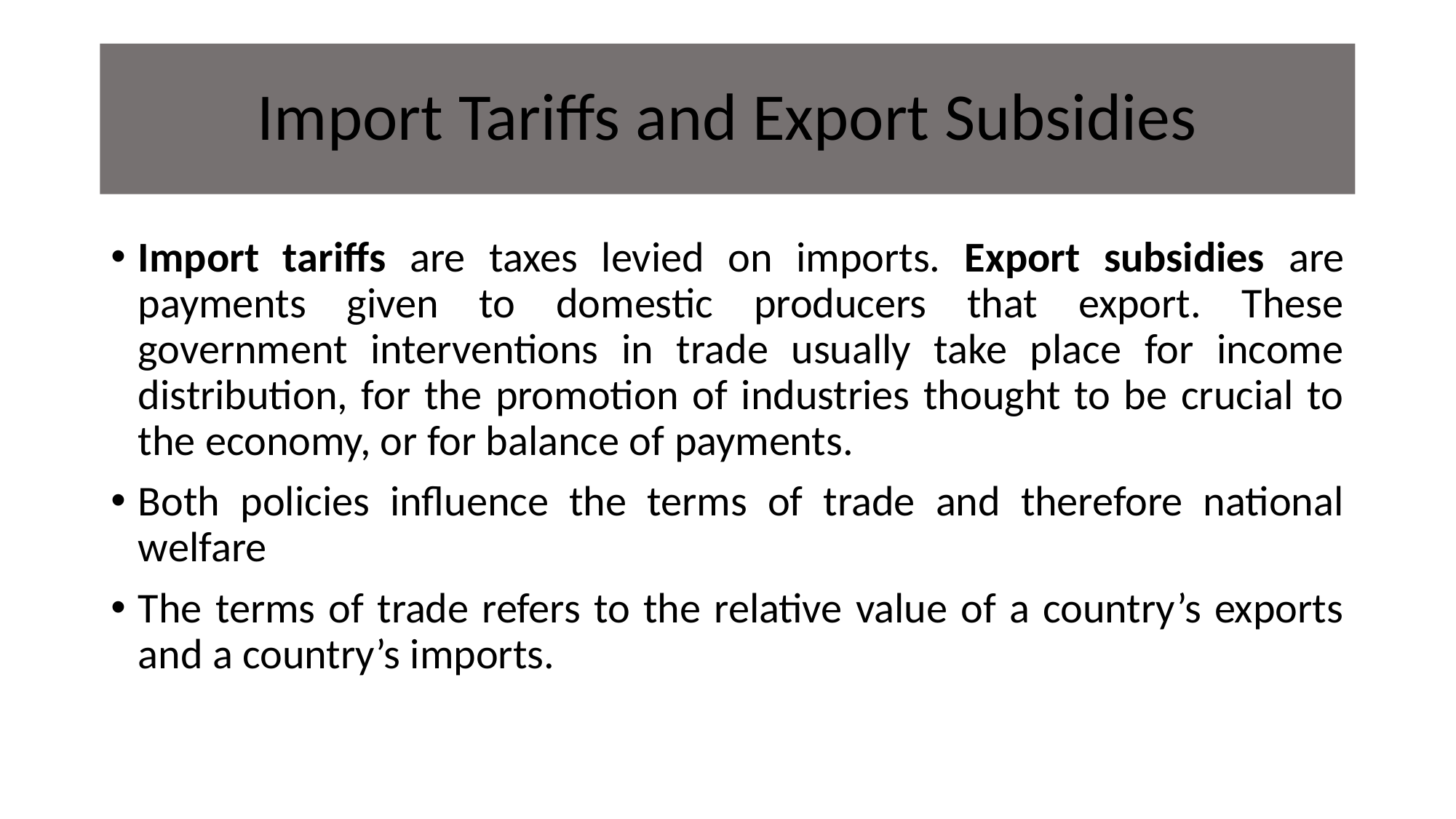

# Import Tariffs and Export Subsidies
Import tariffs are taxes levied on imports. Export subsidies are payments given to domestic producers that export. These government interventions in trade usually take place for income distribution, for the promotion of industries thought to be crucial to the economy, or for balance of payments.
Both policies influence the terms of trade and therefore national welfare
The terms of trade refers to the relative value of a country’s exports and a country’s imports.